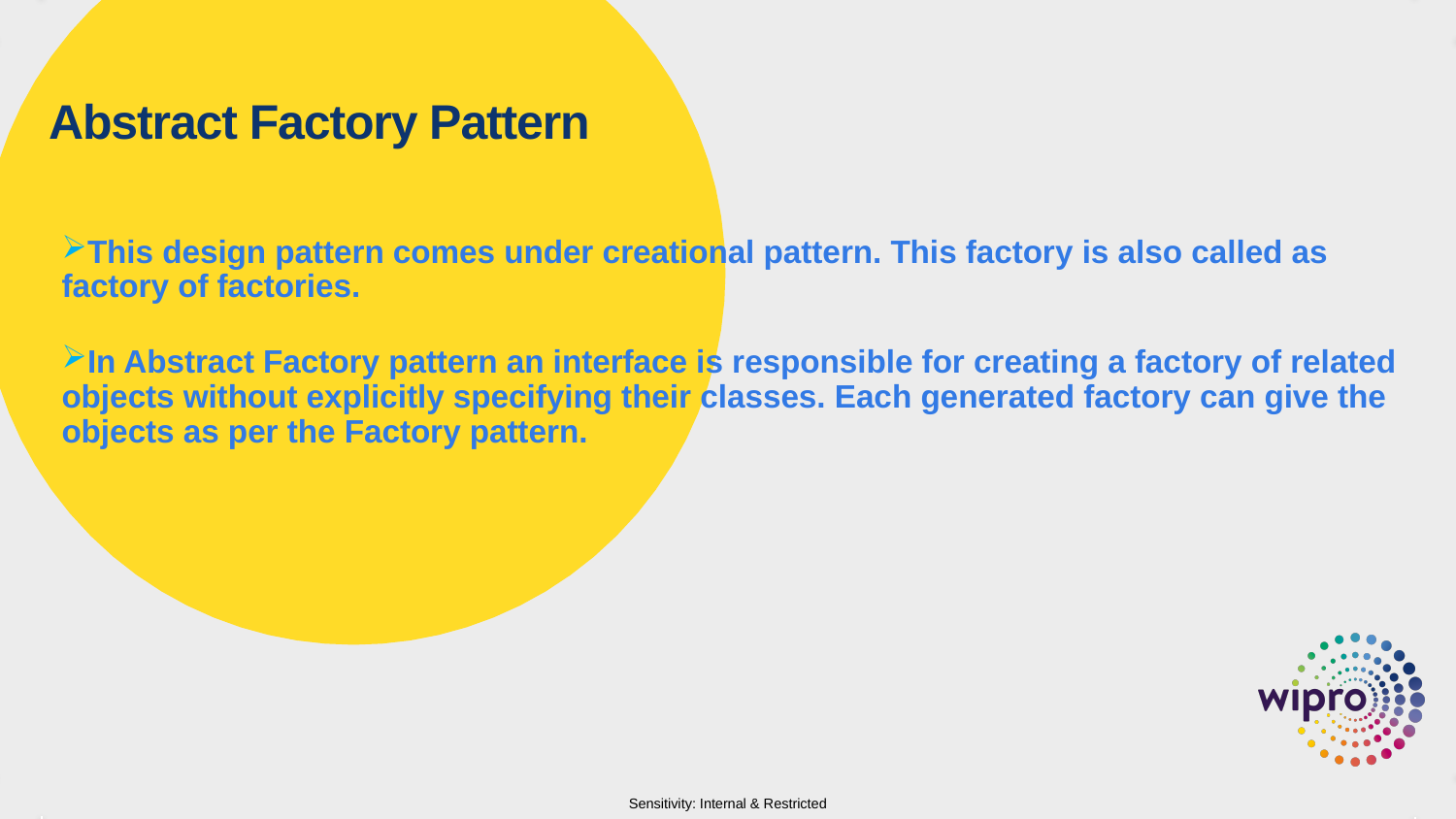

# Abstract Factory Pattern
This design pattern comes under creational pattern. This factory is also called as factory of factories.
In Abstract Factory pattern an interface is responsible for creating a factory of related objects without explicitly specifying their classes. Each generated factory can give the objects as per the Factory pattern.